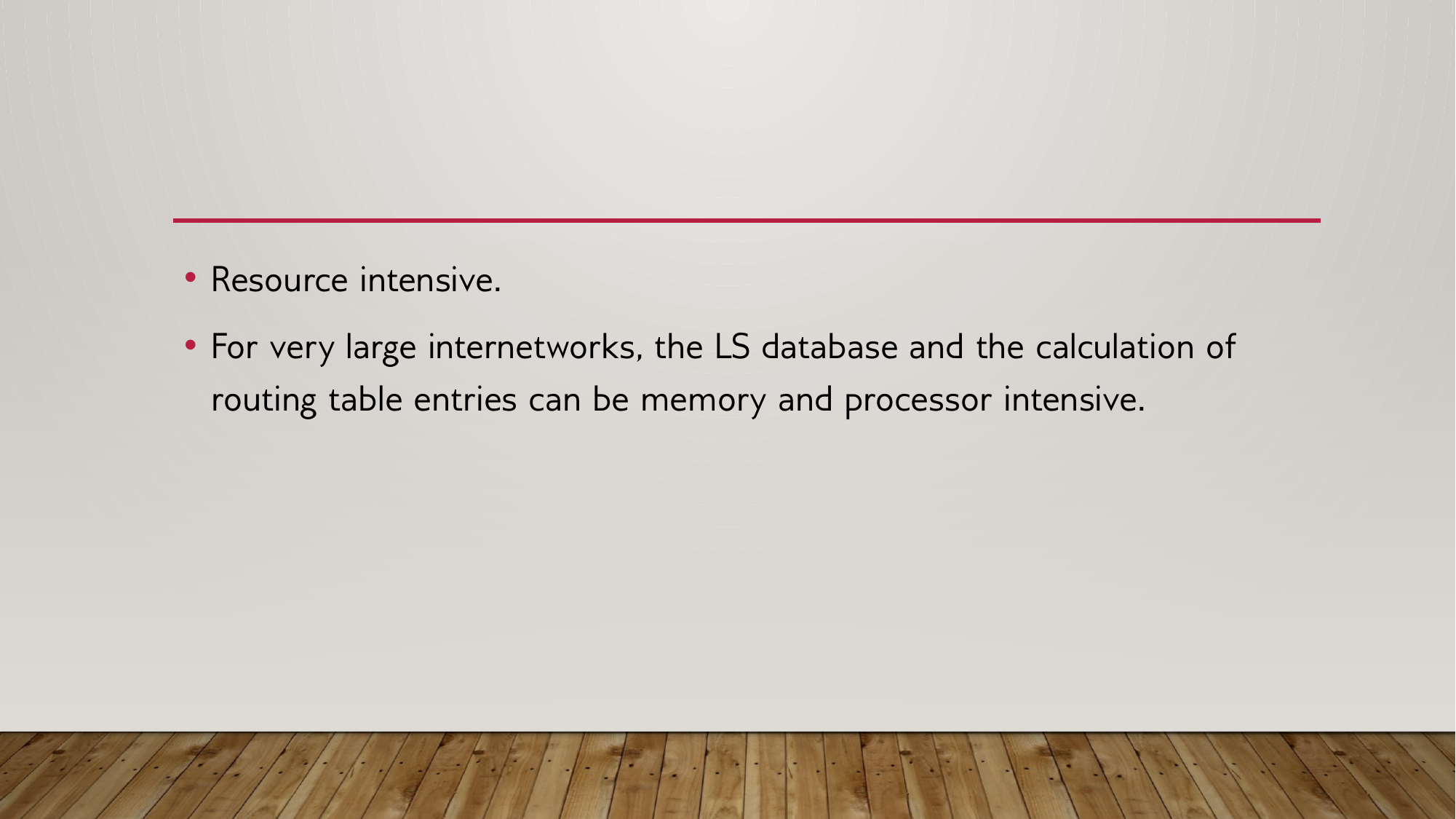

Resource intensive.
For very large internetworks, the LS database and the calculation of routing table entries can be memory and processor intensive.